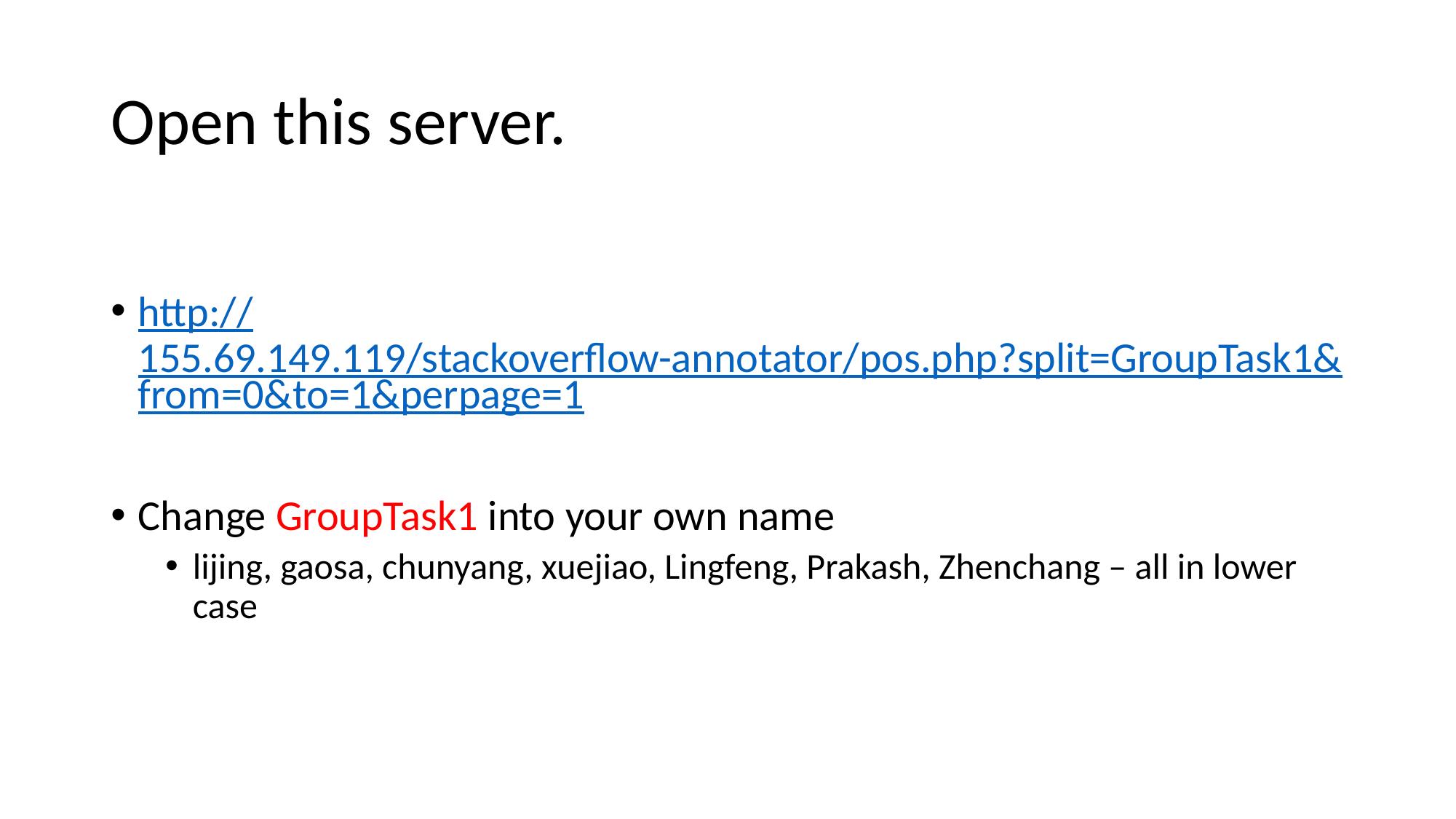

# Open this server.

http://155.69.149.119/stackoverflow-annotator/pos.php?split=GroupTask1&from=0&to=1&perpage=1

Change GroupTask1 into your own name
lijing, gaosa, chunyang, xuejiao, Lingfeng, Prakash, Zhenchang – all in lower case